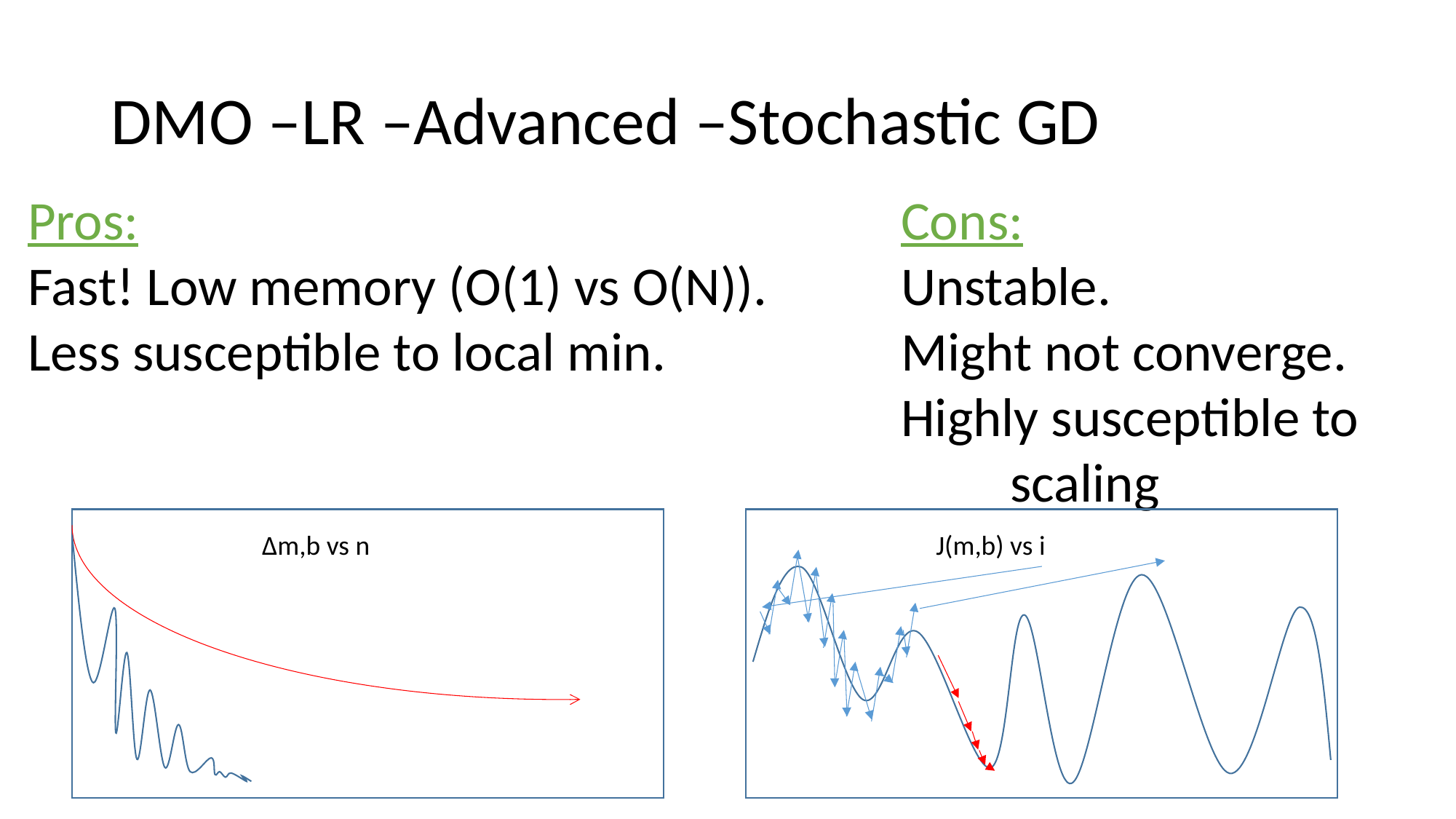

# DMO –LR –Advanced –Stochastic GD
Pros:							Cons:
Fast! Low memory (O(1) vs O(N)).		Unstable.
Less susceptible to local min. 			Might not converge.
								Highly susceptible to 									scaling

Δm,b vs n

J(m,b) vs i